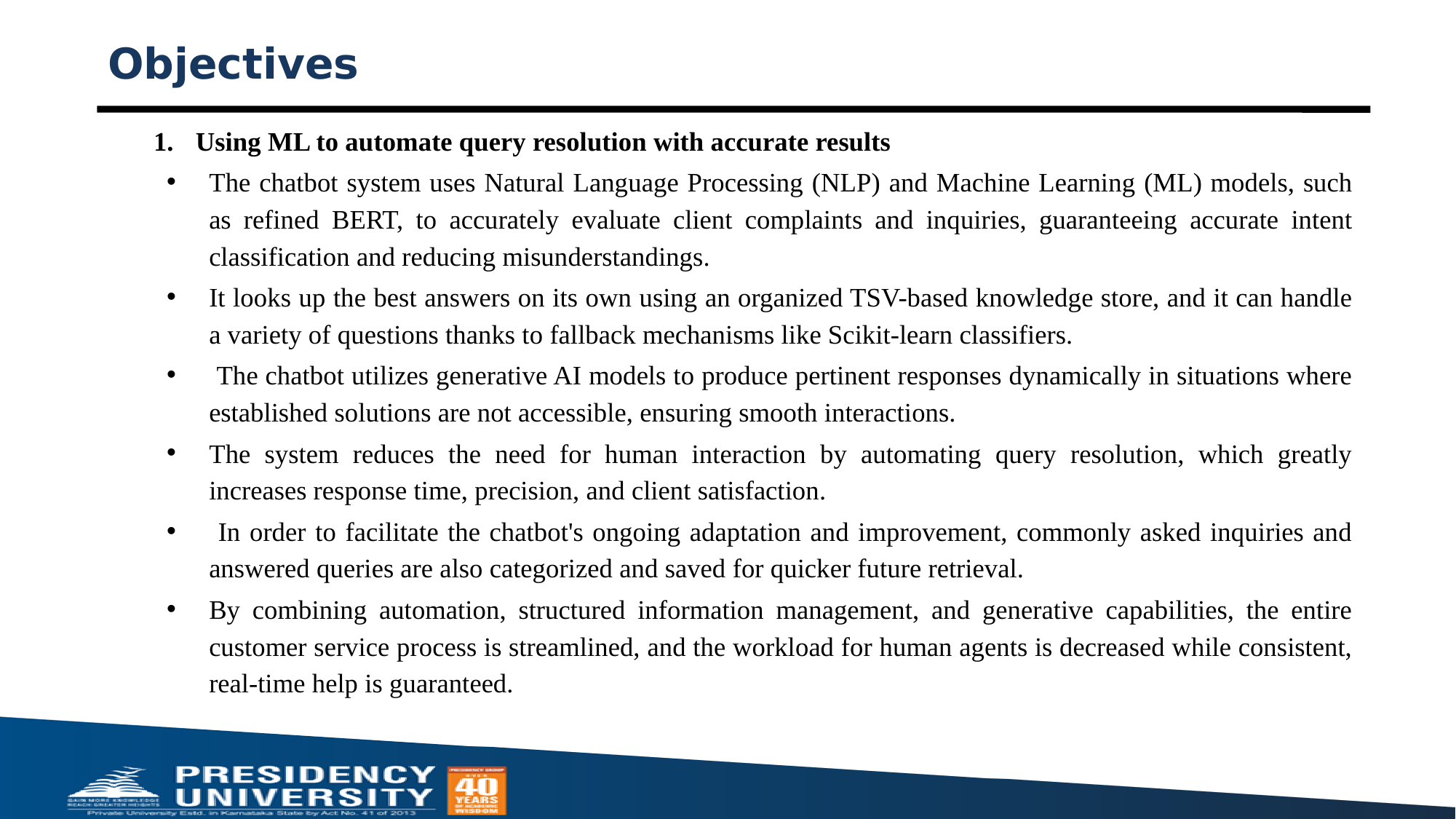

# Objectives
Using ML to automate query resolution with accurate results
The chatbot system uses Natural Language Processing (NLP) and Machine Learning (ML) models, such as refined BERT, to accurately evaluate client complaints and inquiries, guaranteeing accurate intent classification and reducing misunderstandings.
It looks up the best answers on its own using an organized TSV-based knowledge store, and it can handle a variety of questions thanks to fallback mechanisms like Scikit-learn classifiers.
 The chatbot utilizes generative AI models to produce pertinent responses dynamically in situations where established solutions are not accessible, ensuring smooth interactions.
The system reduces the need for human interaction by automating query resolution, which greatly increases response time, precision, and client satisfaction.
 In order to facilitate the chatbot's ongoing adaptation and improvement, commonly asked inquiries and answered queries are also categorized and saved for quicker future retrieval.
By combining automation, structured information management, and generative capabilities, the entire customer service process is streamlined, and the workload for human agents is decreased while consistent, real-time help is guaranteed.